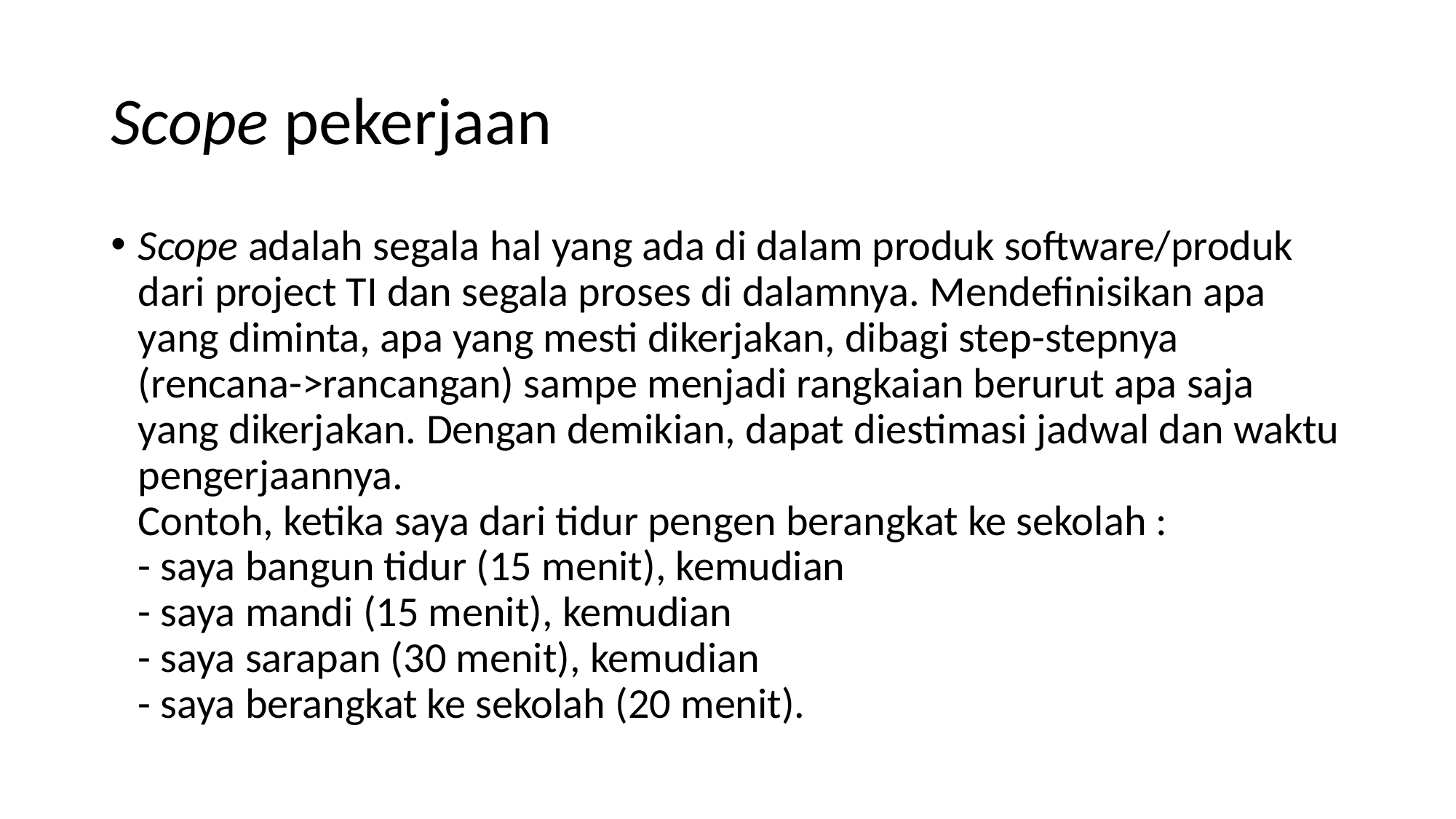

# Scope pekerjaan
Scope adalah segala hal yang ada di dalam produk software/produk dari project TI dan segala proses di dalamnya. Mendefinisikan apa yang diminta, apa yang mesti dikerjakan, dibagi step-stepnya (rencana->rancangan) sampe menjadi rangkaian berurut apa saja yang dikerjakan. Dengan demikian, dapat diestimasi jadwal dan waktu pengerjaannya.
Contoh, ketika saya dari tidur pengen berangkat ke sekolah :
- saya bangun tidur (15 menit), kemudian
- saya mandi (15 menit), kemudian
- saya sarapan (30 menit), kemudian
- saya berangkat ke sekolah (20 menit).